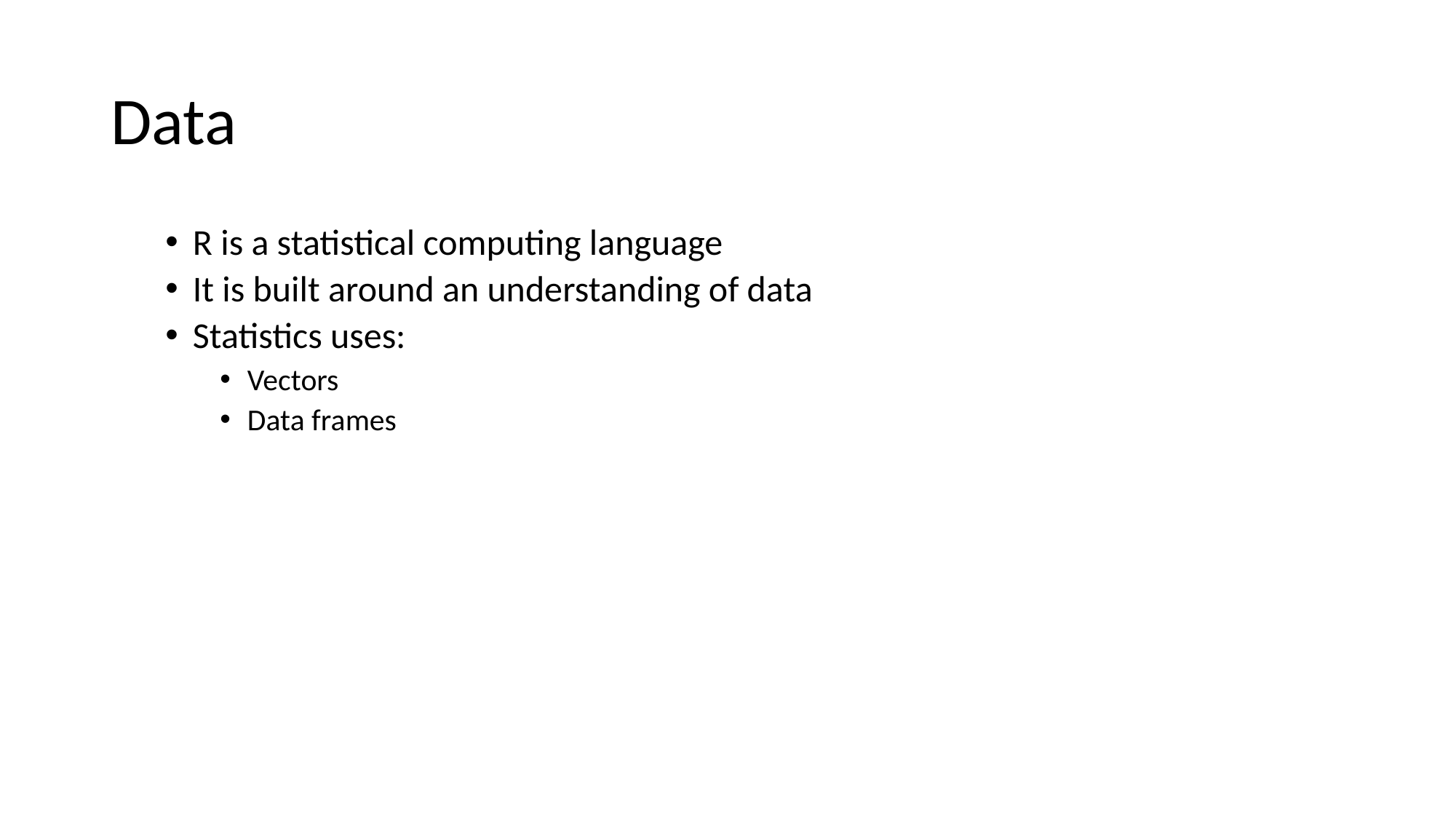

# Data
R is a statistical computing language
It is built around an understanding of data
Statistics uses:
Vectors
Data frames